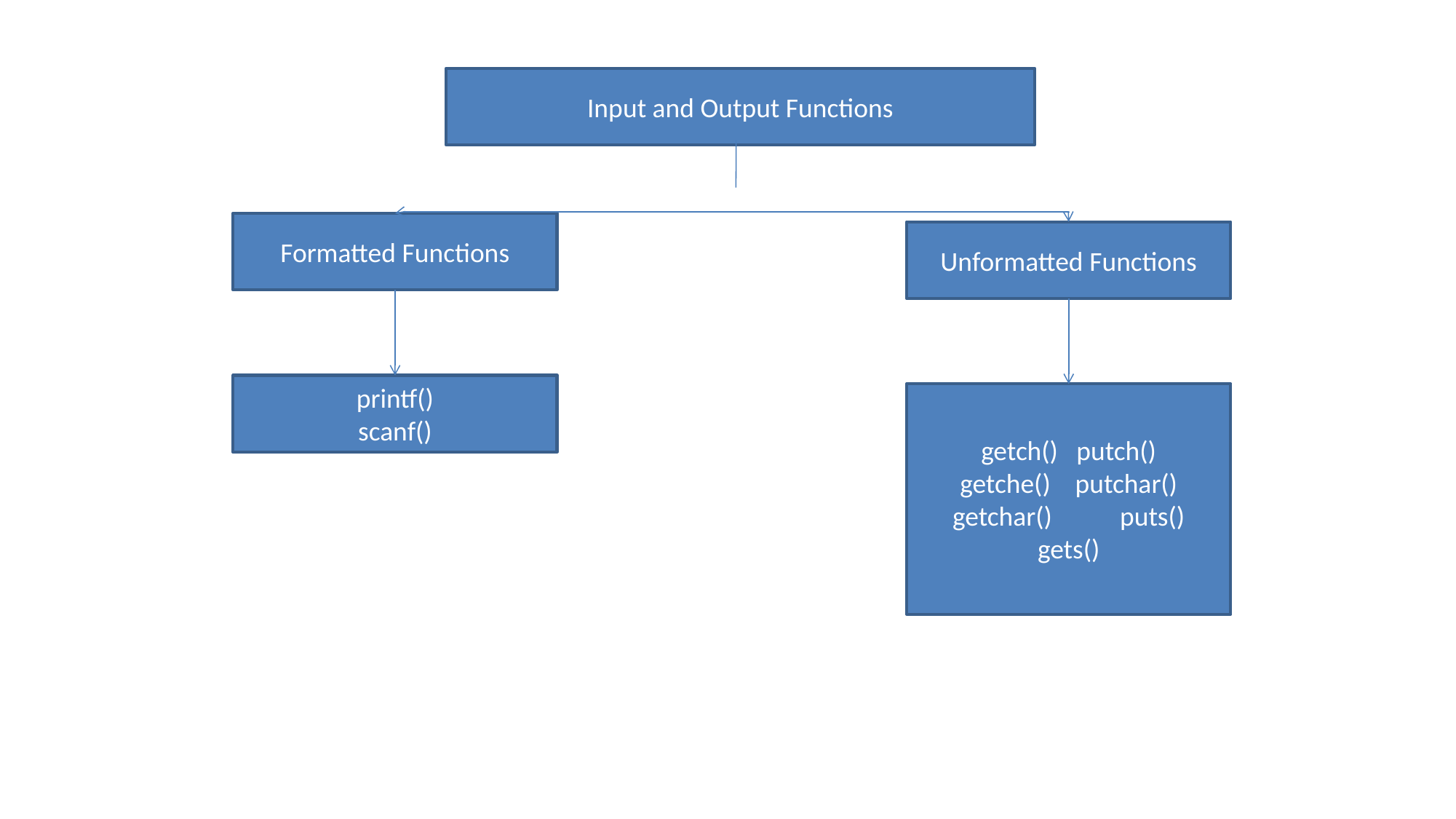

Input and Output Functions
Formatted Functions
Unformatted Functions
printf()
scanf()
getch()   putch()
getche()    putchar() getchar()           puts()
gets()